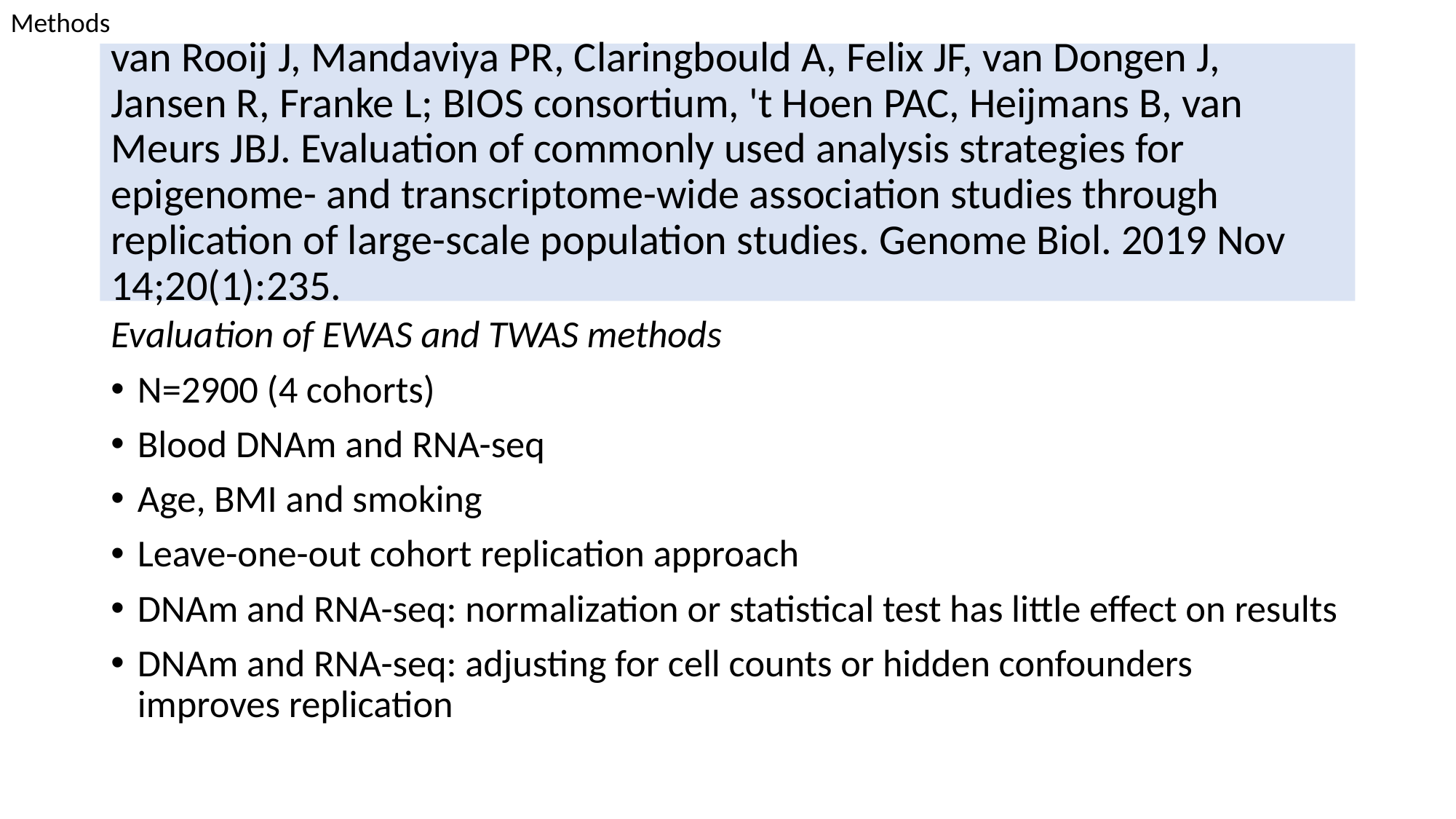

Methods
# van Rooij J, Mandaviya PR, Claringbould A, Felix JF, van Dongen J, Jansen R, Franke L; BIOS consortium, 't Hoen PAC, Heijmans B, van Meurs JBJ. Evaluation of commonly used analysis strategies for epigenome- and transcriptome-wide association studies through replication of large-scale population studies. Genome Biol. 2019 Nov 14;20(1):235.
Evaluation of EWAS and TWAS methods
N=2900 (4 cohorts)
Blood DNAm and RNA-seq
Age, BMI and smoking
Leave-one-out cohort replication approach
DNAm and RNA-seq: normalization or statistical test has little effect on results
DNAm and RNA-seq: adjusting for cell counts or hidden confounders improves replication